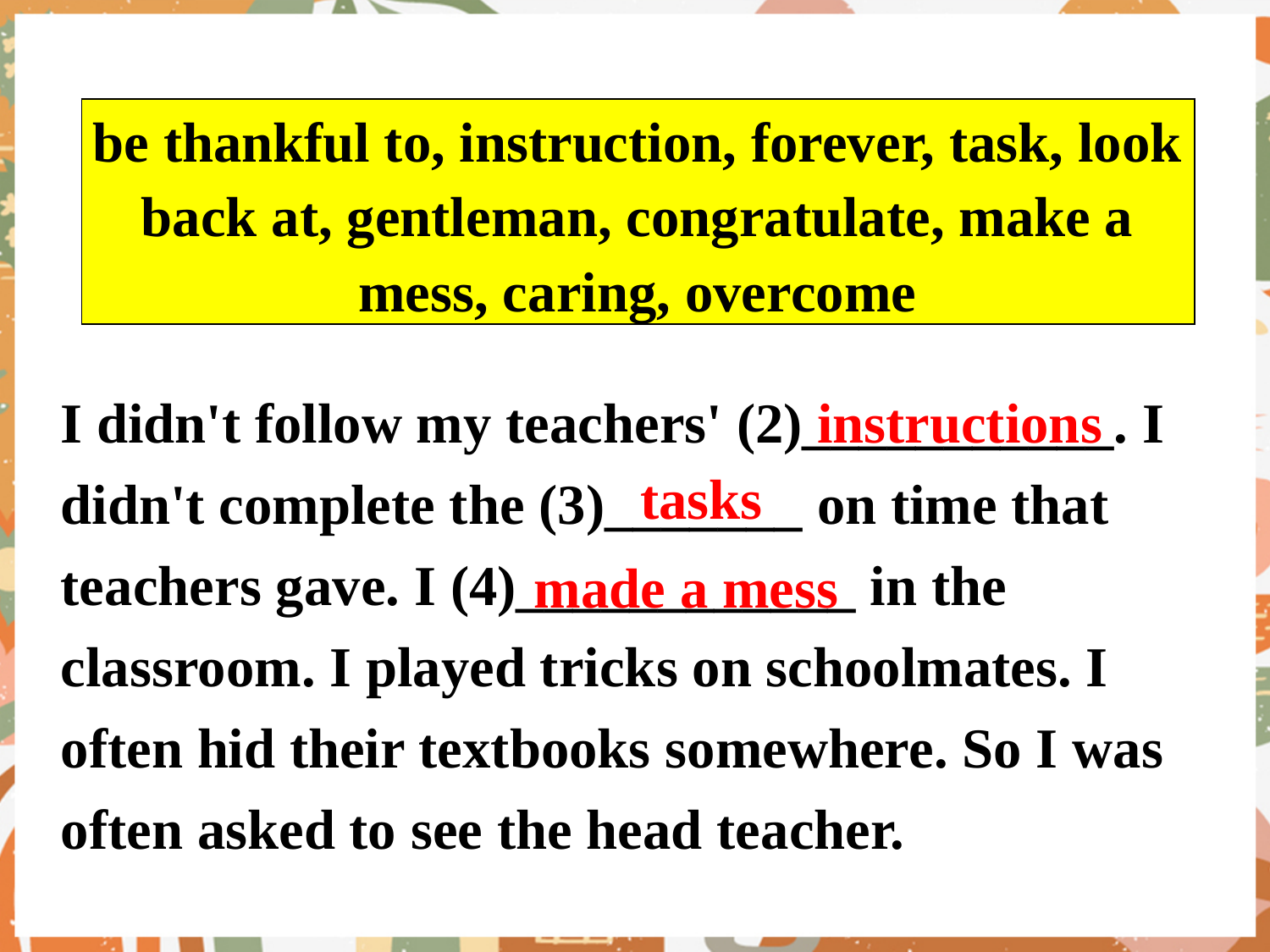

| be thankful to, instruction, forever, task, look back at, gentleman, congratulate, make a mess, caring, overcome |
| --- |
I didn't follow my teachers' (2)___________. I didn't complete the (3)_______ on time that teachers gave. I (4)____________ in the classroom. I played tricks on schoolmates. I often hid their textbooks somewhere. So I was often asked to see the head teacher.
instructions
tasks
made a mess